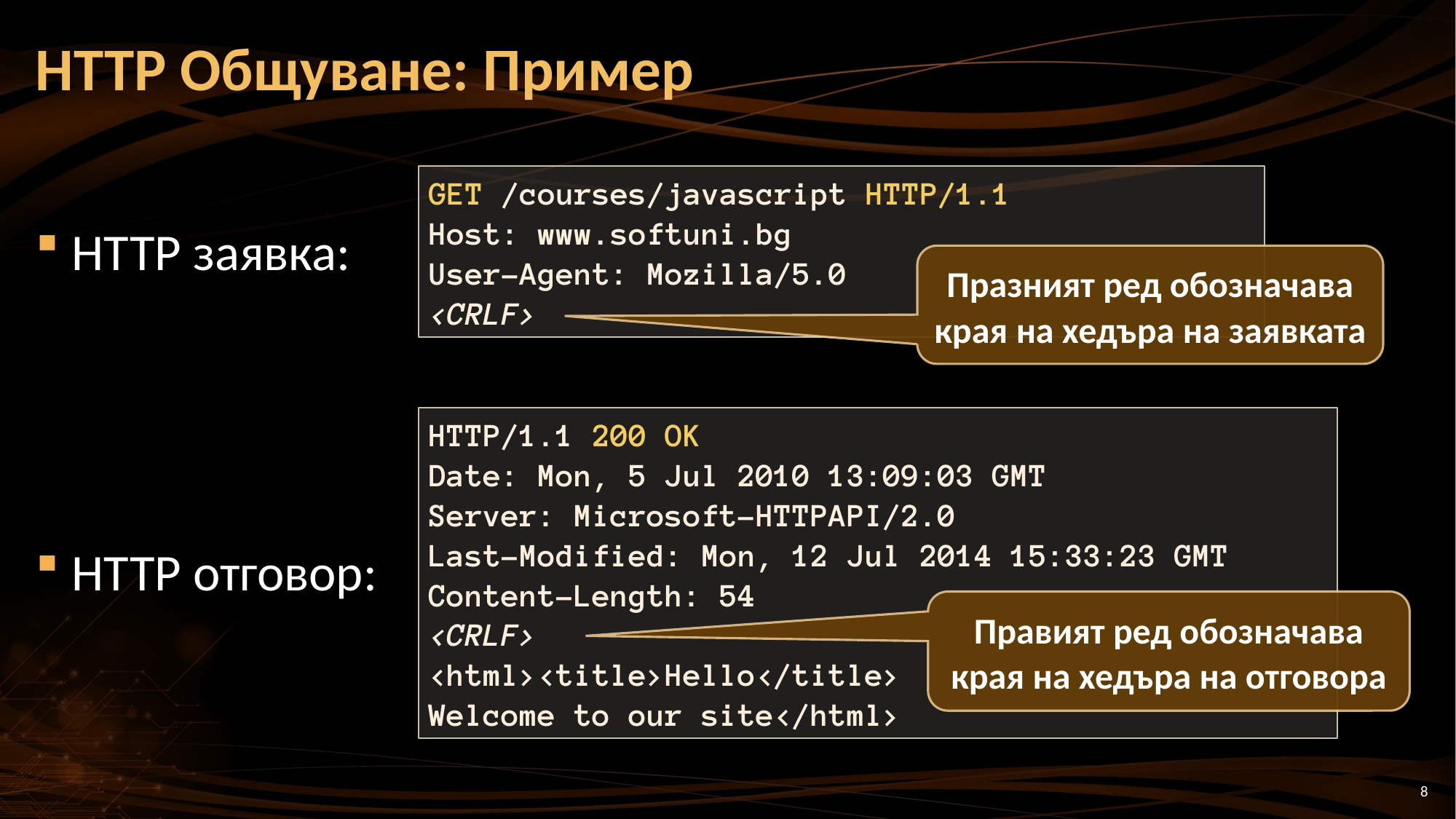

# HTTP Общуване: Пример
GET /courses/javascript HTTP/1.1
Host: www.softuni.bg
User-Agent: Mozilla/5.0
<CRLF>
HTTP заявка:

HTTP отговор:
Празният ред обозначава края на хедъра на заявката
HTTP/1.1 200 OK
Date: Mon, 5 Jul 2010 13:09:03 GMT
Server: Microsoft-HTTPAPI/2.0
Last-Modified: Mon, 12 Jul 2014 15:33:23 GMT
Content-Length: 54
<CRLF>
<html><title>Hello</title>
Welcome to our site</html>
Правият ред обозначава края на хедъра на отговора
8